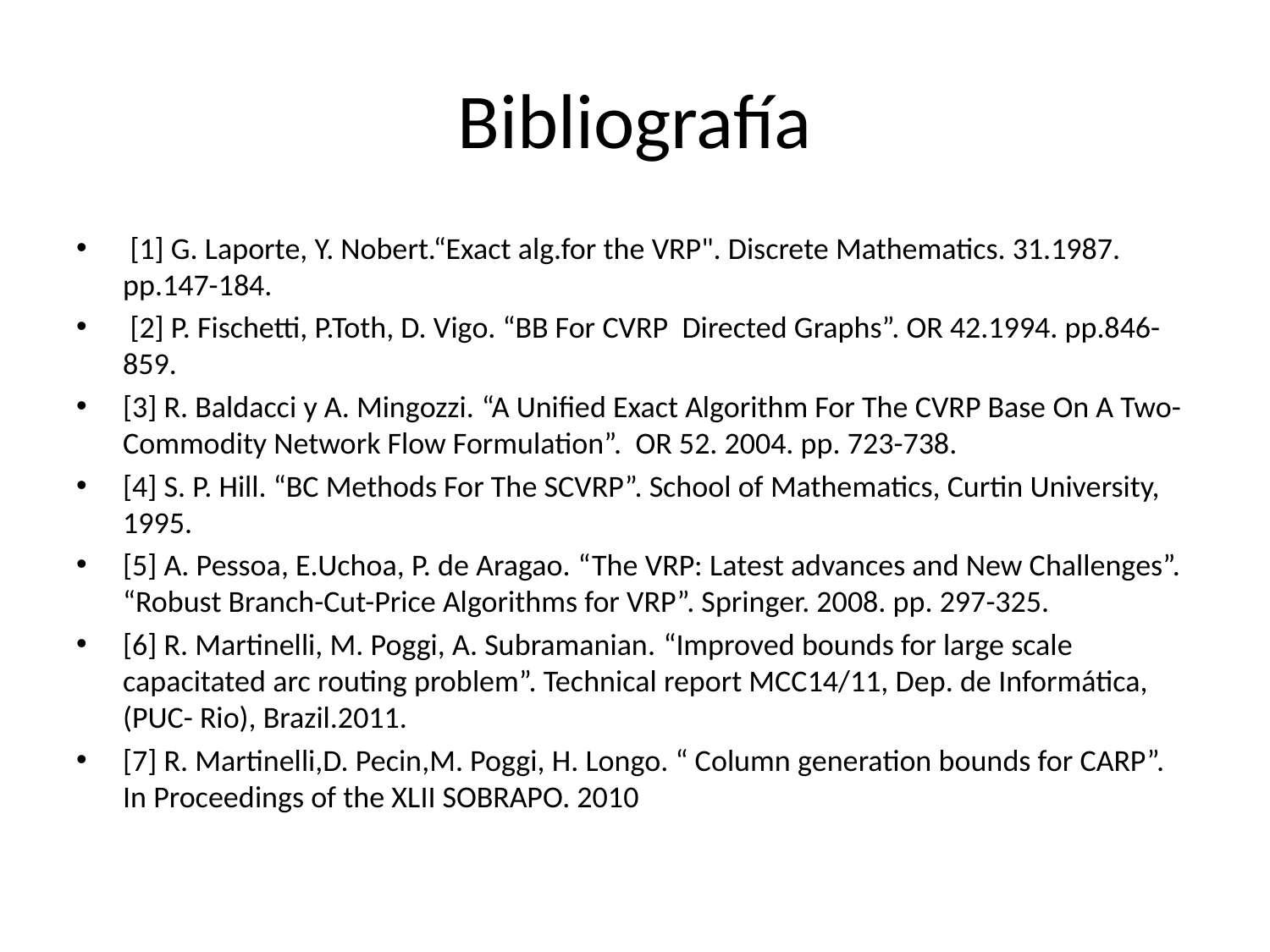

# Bibliografía
 [1] G. Laporte, Y. Nobert.“Exact alg.for the VRP". Discrete Mathematics. 31.1987. pp.147-184.
 [2] P. Fischetti, P.Toth, D. Vigo. “BB For CVRP  Directed Graphs”. OR 42.1994. pp.846-859.
[3] R. Baldacci y A. Mingozzi. “A Unified Exact Algorithm For The CVRP Base On A Two-Commodity Network Flow Formulation”.  OR 52. 2004. pp. 723-738.
[4] S. P. Hill. “BC Methods For The SCVRP”. School of Mathematics, Curtin University, 1995.
[5] A. Pessoa, E.Uchoa, P. de Aragao. “The VRP: Latest advances and New Challenges”. “Robust Branch-Cut-Price Algorithms for VRP”. Springer. 2008. pp. 297-325.
[6] R. Martinelli, M. Poggi, A. Subramanian. “Improved bounds for large scale capacitated arc routing problem”. Technical report MCC14/11, Dep. de Informática, (PUC- Rio), Brazil.2011.
[7] R. Martinelli,D. Pecin,M. Poggi, H. Longo. “ Column generation bounds for CARP”. In Proceedings of the XLII SOBRAPO. 2010